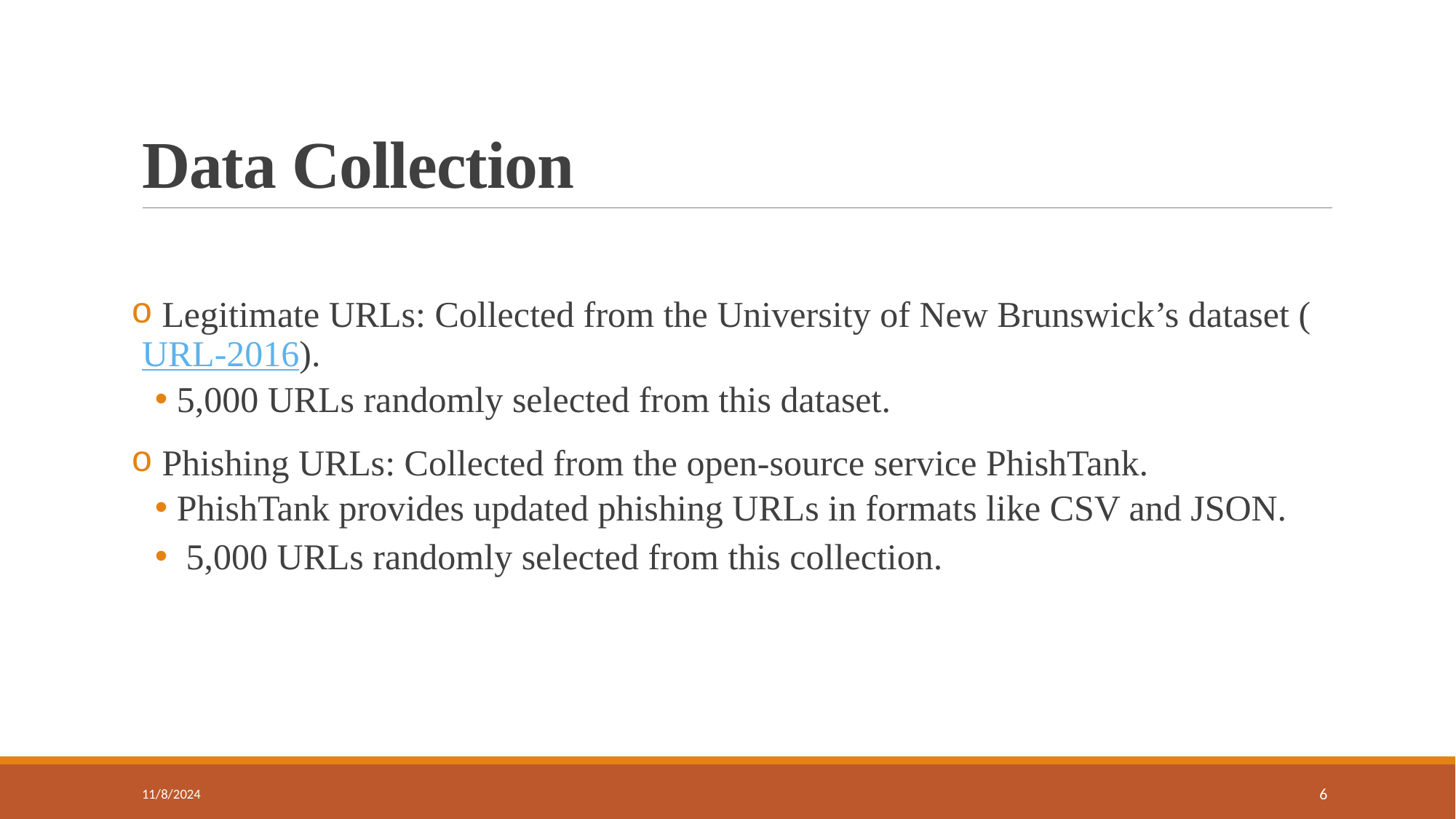

# Data Collection
 Legitimate URLs: Collected from the University of New Brunswick’s dataset (URL-2016).
5,000 URLs randomly selected from this dataset.
 Phishing URLs: Collected from the open-source service PhishTank.
PhishTank provides updated phishing URLs in formats like CSV and JSON.
 5,000 URLs randomly selected from this collection.

11/8/2024
6